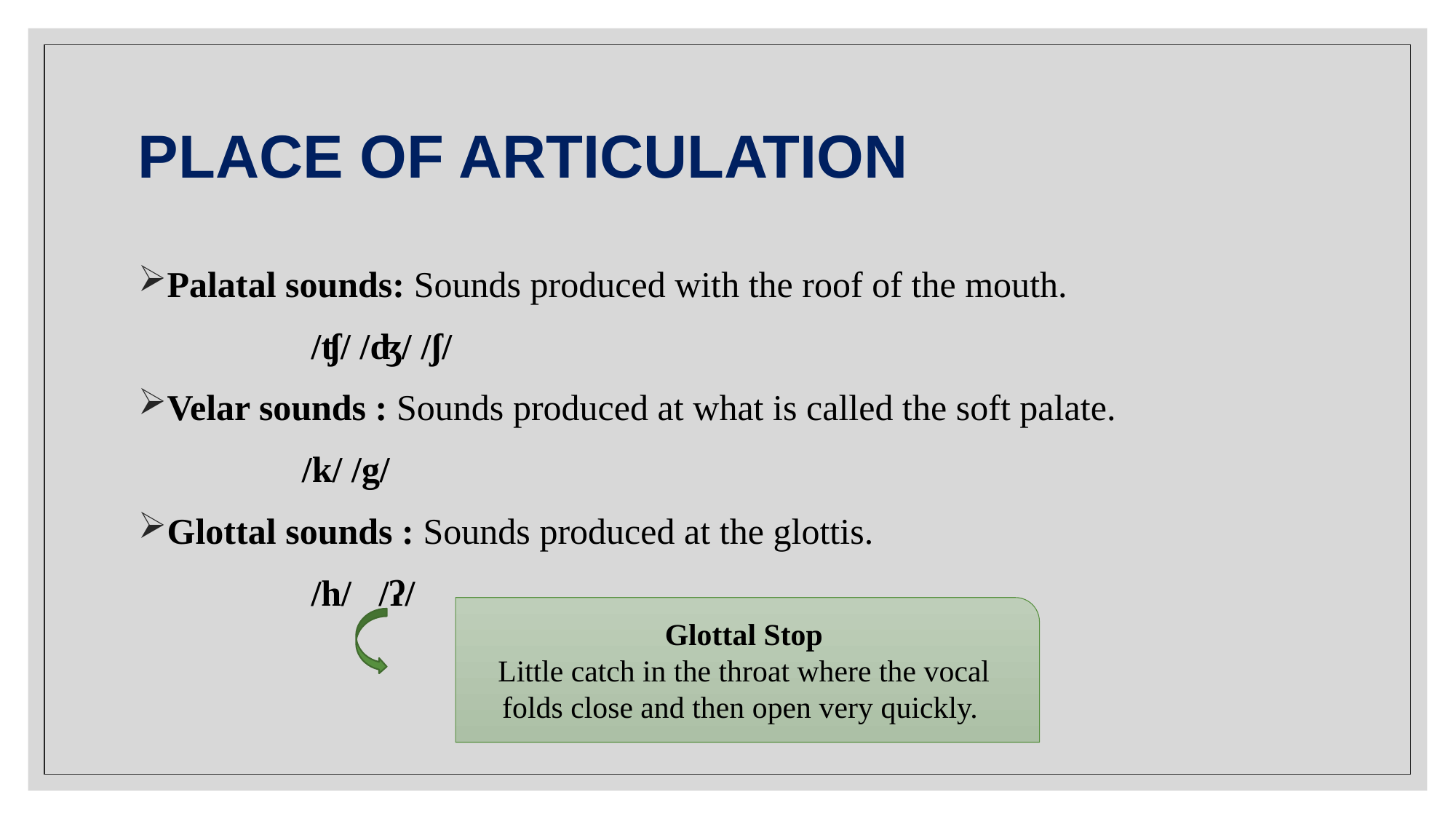

# PLACE OF ARTICULATION
Palatal sounds: Sounds produced with the roof of the mouth.
                   /ʧ/ /ʤ/ /ʃ/
Velar sounds : Sounds produced at what is called the soft palate.
                  /k/ /g/
Glottal sounds : Sounds produced at the glottis.
                   /h/   /ʔ/

Glottal Stop
Little catch in the throat where the vocal folds close and then open very quickly.